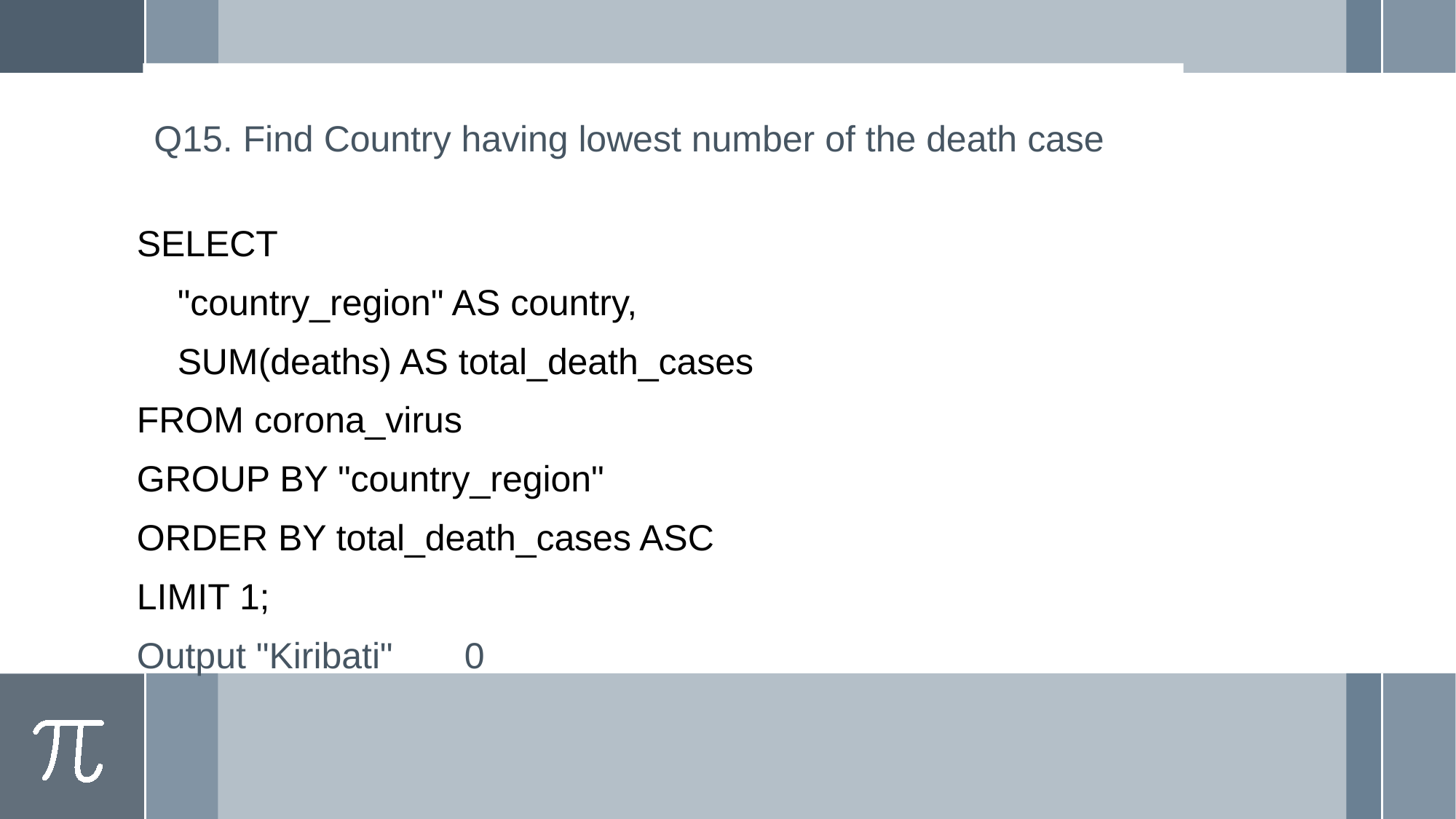

# Q15. Find Country having lowest number of the death case
SELECT
    "country_region" AS country,
    SUM(deaths) AS total_death_cases
FROM corona_virus
GROUP BY "country_region"
ORDER BY total_death_cases ASC
LIMIT 1;
Output "Kiribati"	0